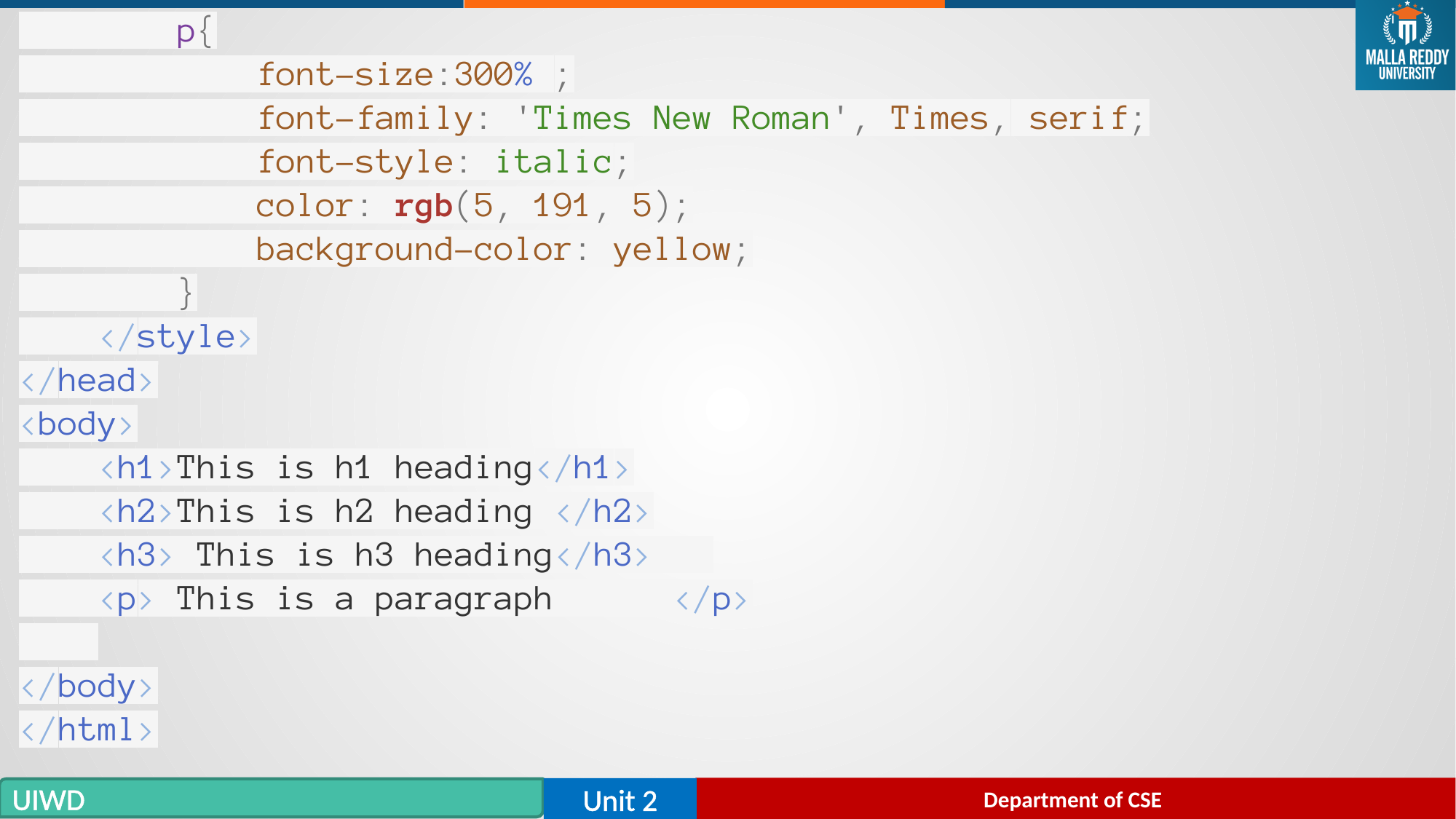

p{
            font-size:300% ;
            font-family: 'Times New Roman', Times, serif;
            font-style: italic;
            color: rgb(5, 191, 5);
            background-color: yellow;
        }
    </style>
</head>
<body>
    <h1>This is h1 heading</h1>
    <h2>This is h2 heading </h2>
    <h3> This is h3 heading</h3>
    <p> This is a paragraph      </p>

</body>
</html>